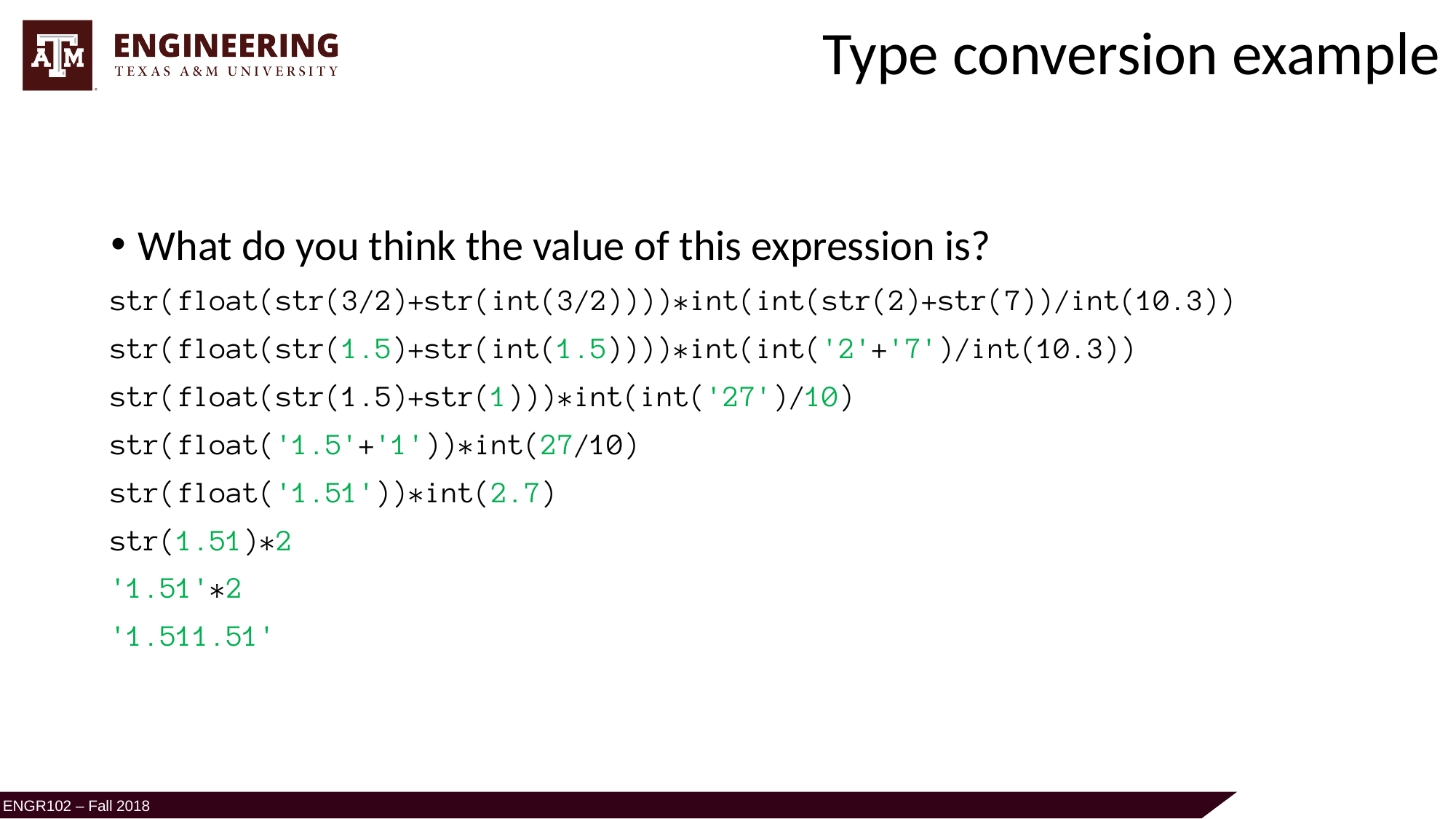

# Type conversion example
What do you think the value of this expression is?
str(float(str(3/2)+str(int(3/2))))*int(int(str(2)+str(7))/int(10.3))
str(float(str(1.5)+str(int(1.5))))*int(int('2'+'7')/int(10.3))
str(float(str(1.5)+str(1)))*int(int('27')/10)
str(float('1.5'+'1'))*int(27/10)
str(float('1.51'))*int(2.7)
str(1.51)*2
'1.51'*2
'1.511.51'